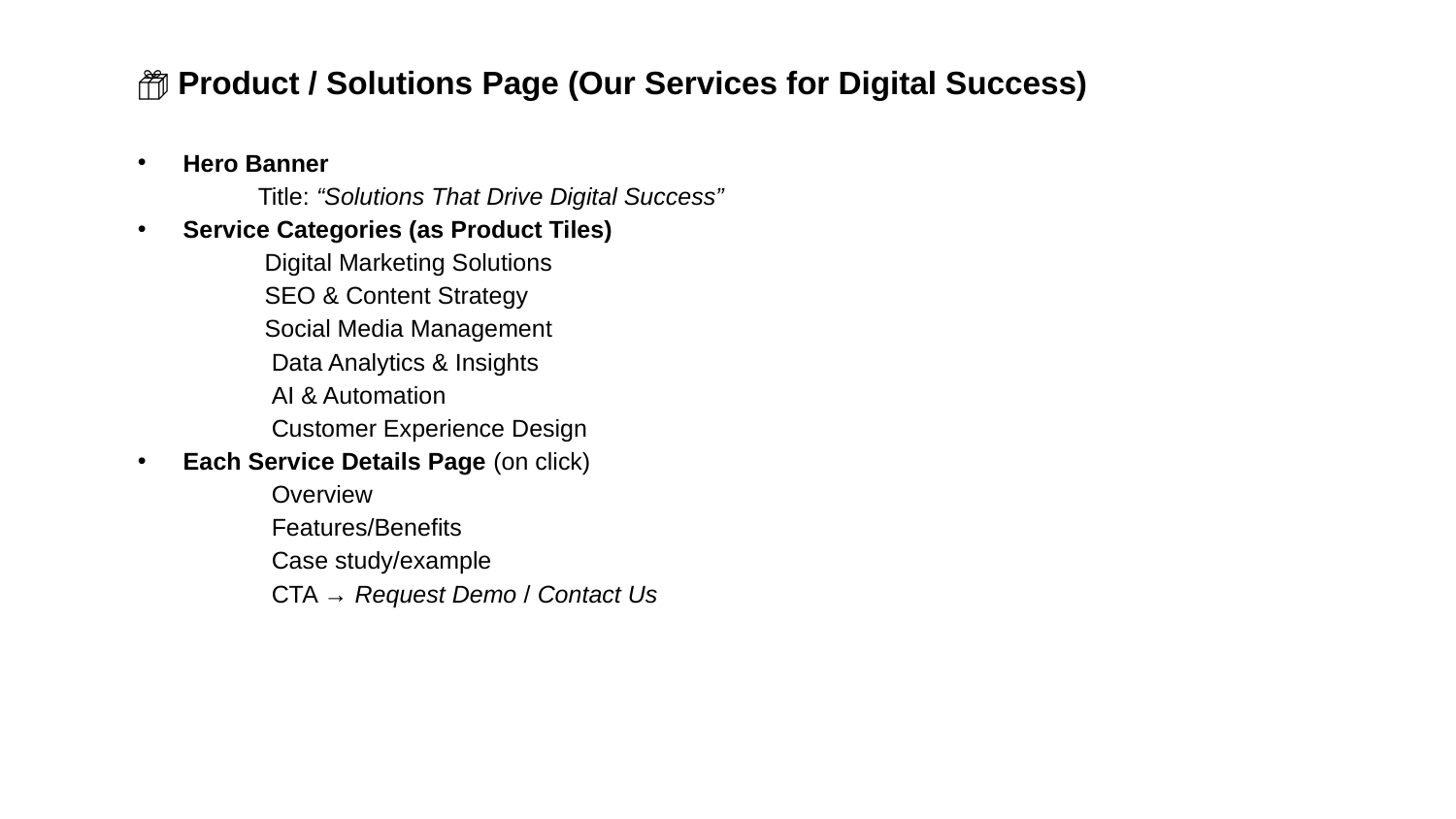

📦 Product / Solutions Page (Our Services for Digital Success)

Hero Banner
       Title: “Solutions That Drive Digital Success”
Service Categories (as Product Tiles)
        Digital Marketing Solutions
        SEO & Content Strategy
        Social Media Management
         Data Analytics & Insights
         AI & Automation
         Customer Experience Design
Each Service Details Page (on click)
         Overview
         Features/Benefits
         Case study/example
         CTA → Request Demo / Contact Us